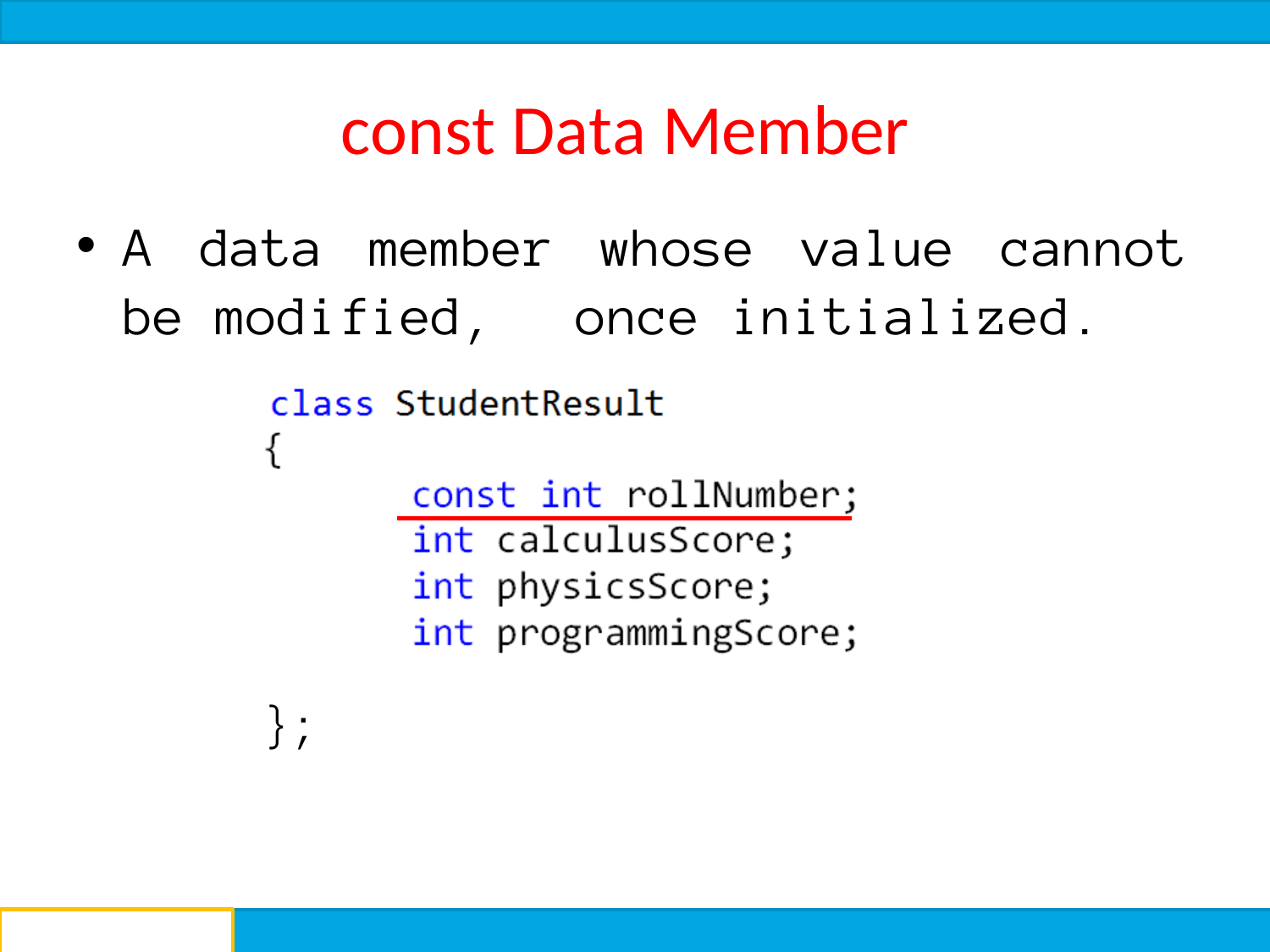

# const Data Member
A data member whose value cannot be modified,	once initialized.

};